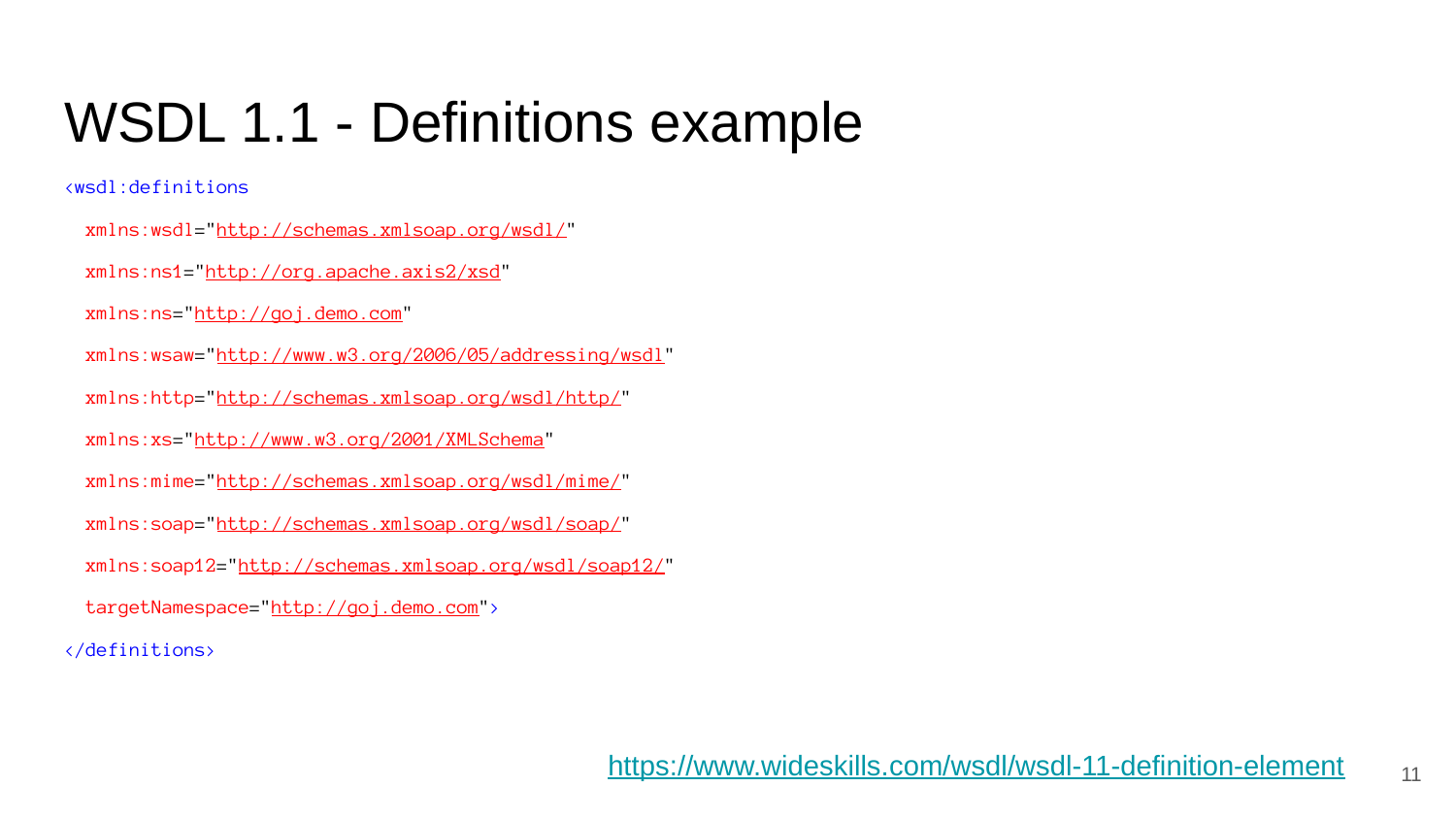

# WSDL 1.1 - Definitions example
<wsdl:definitions
  xmlns:wsdl="http://schemas.xmlsoap.org/wsdl/"
  xmlns:ns1="http://org.apache.axis2/xsd"
  xmlns:ns="http://goj.demo.com"
  xmlns:wsaw="http://www.w3.org/2006/05/addressing/wsdl"
  xmlns:http="http://schemas.xmlsoap.org/wsdl/http/"
  xmlns:xs="http://www.w3.org/2001/XMLSchema"
  xmlns:mime="http://schemas.xmlsoap.org/wsdl/mime/"
  xmlns:soap="http://schemas.xmlsoap.org/wsdl/soap/"
  xmlns:soap12="http://schemas.xmlsoap.org/wsdl/soap12/"
  targetNamespace="http://goj.demo.com">
</definitions>
https://www.wideskills.com/wsdl/wsdl-11-definition-element
11